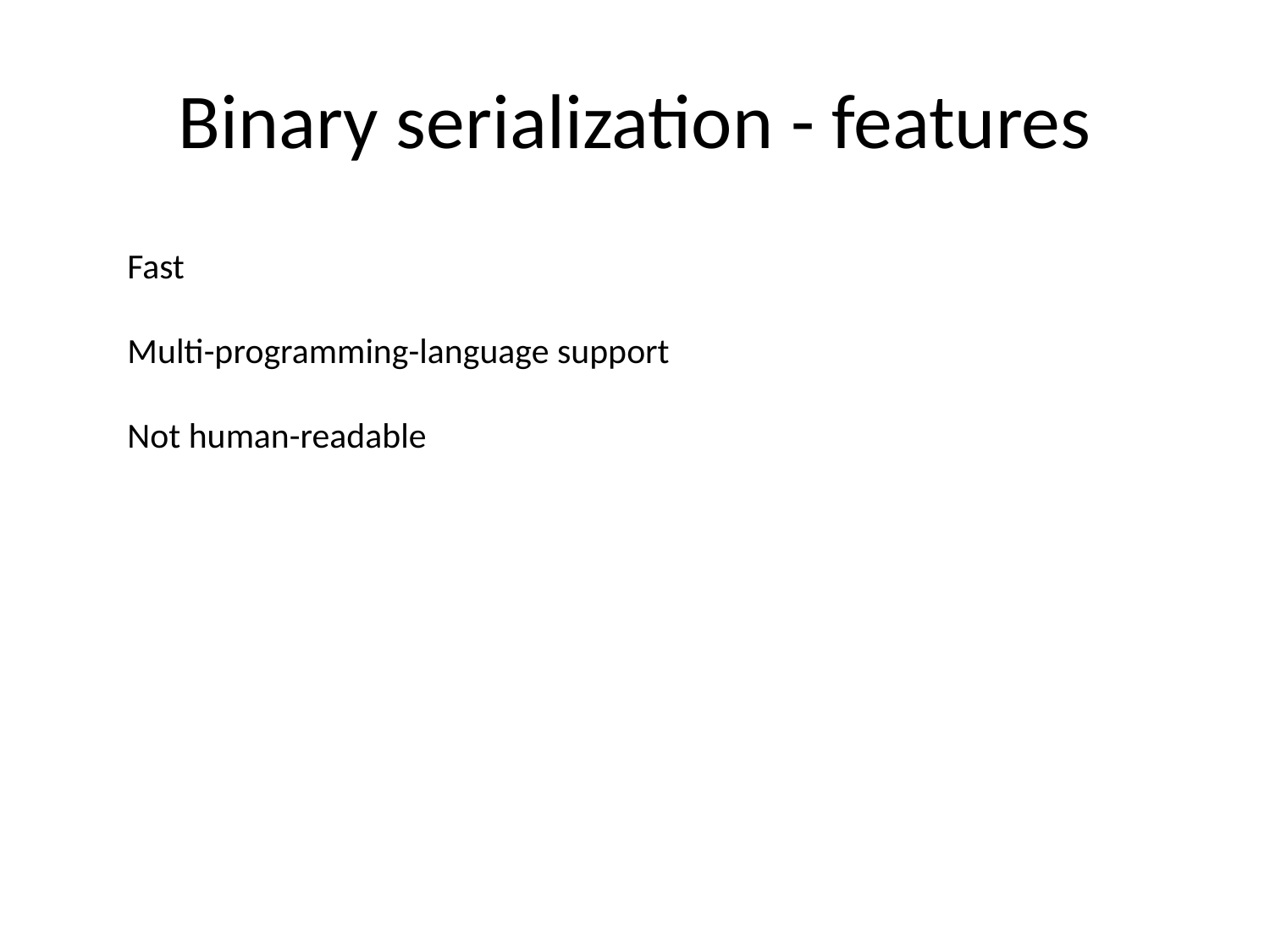

# Binary serialization - features
Fast

Multi-programming-language support

Not human-readable